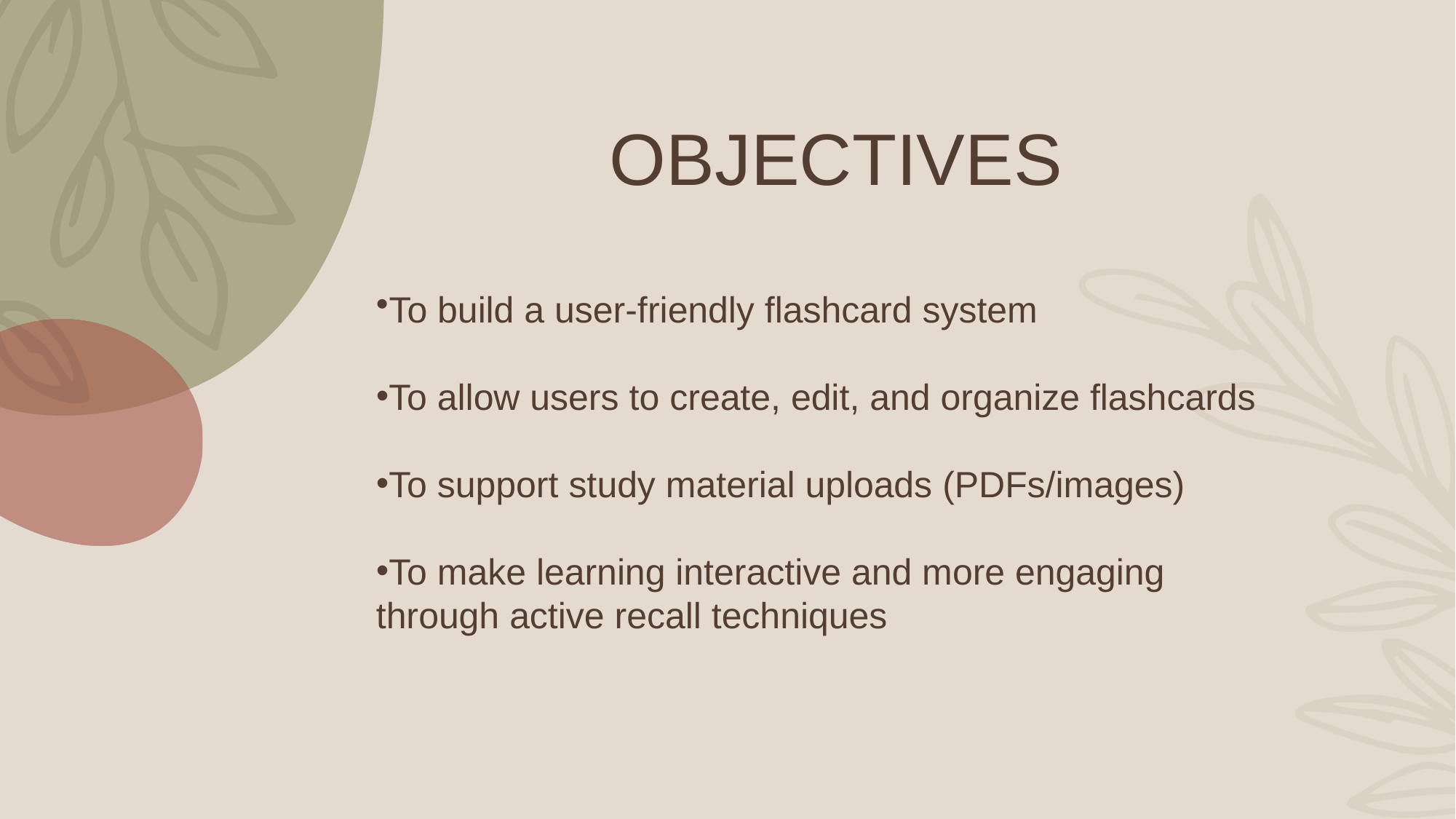

# OBJECTIVES
To build a user-friendly flashcard system

To allow users to create, edit, and organize flashcards

To support study material uploads (PDFs/images)

To make learning interactive and more engaging through active recall techniques